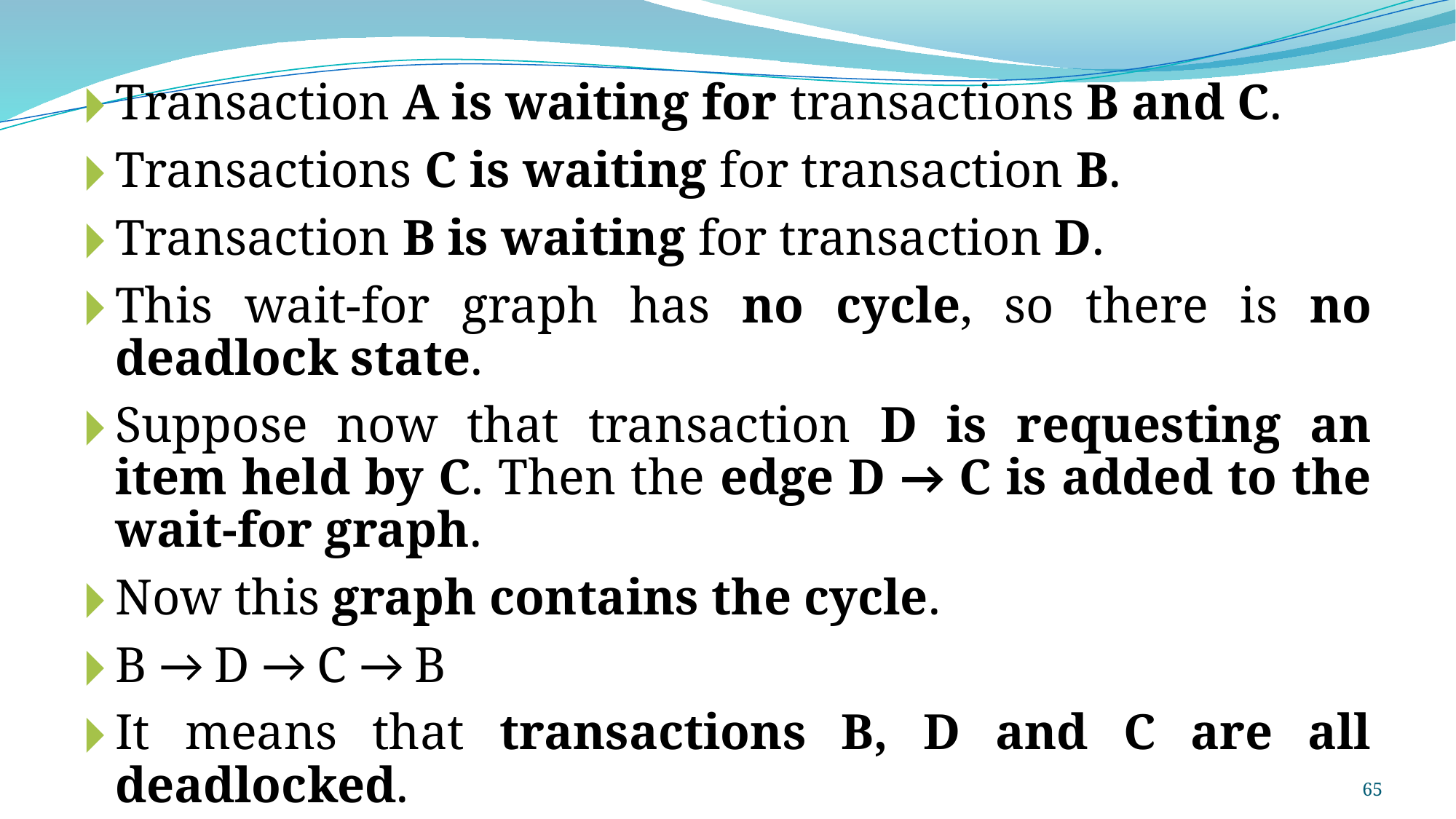

Transaction A is waiting for transactions B and C.
Transactions C is waiting for transaction B.
Transaction B is waiting for transaction D.
This wait-for graph has no cycle, so there is no deadlock state.
Suppose now that transaction D is requesting an item held by C. Then the edge D → C is added to the wait-for graph.
Now this graph contains the cycle.
B → D → C → B
It means that transactions B, D and C are all deadlocked.

65